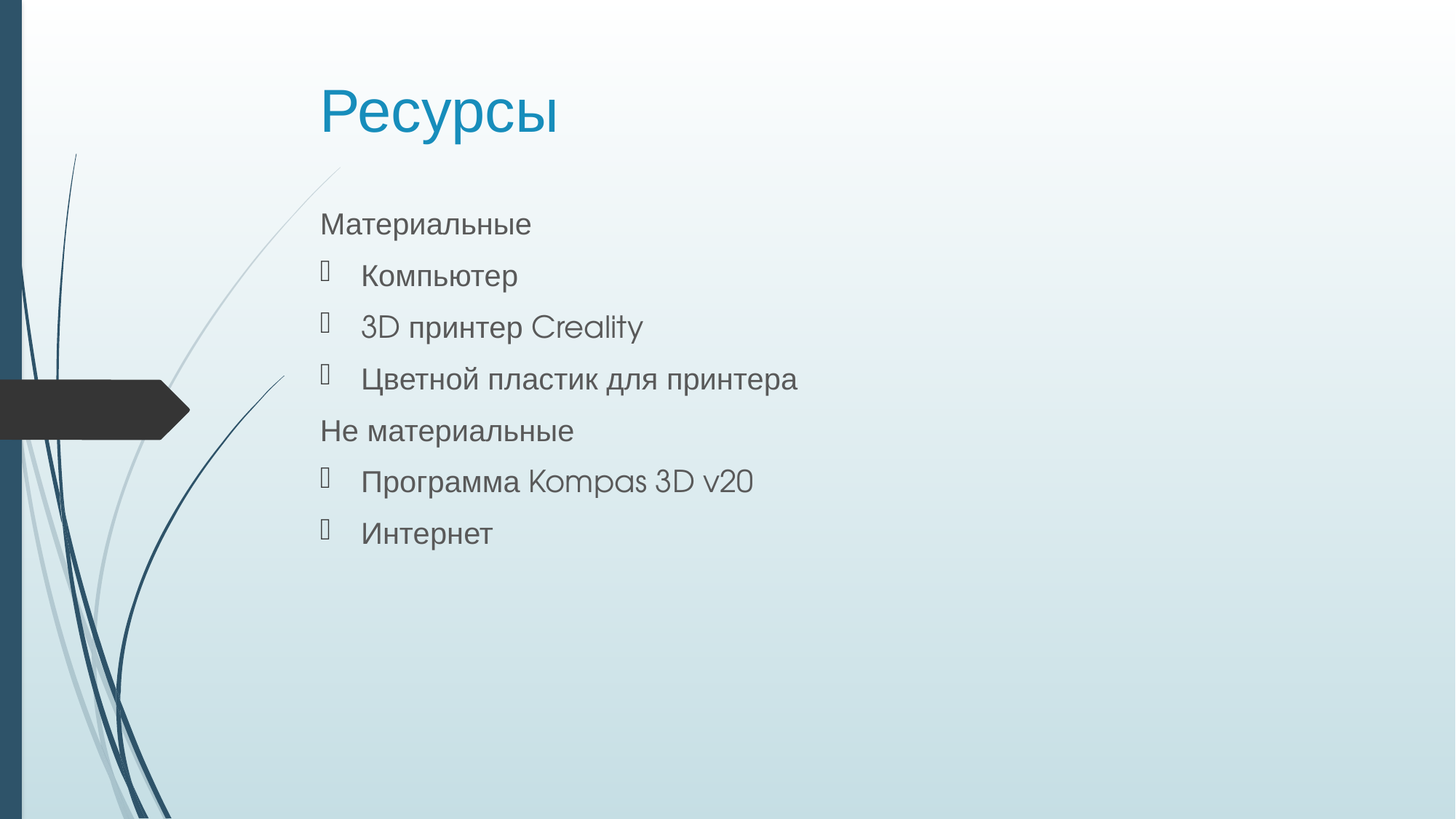

# Ресурсы
Материальные
Компьютер
3D принтер Creality
Цветной пластик для принтера
Не материальные
Программа Kompas 3D v20
Интернет